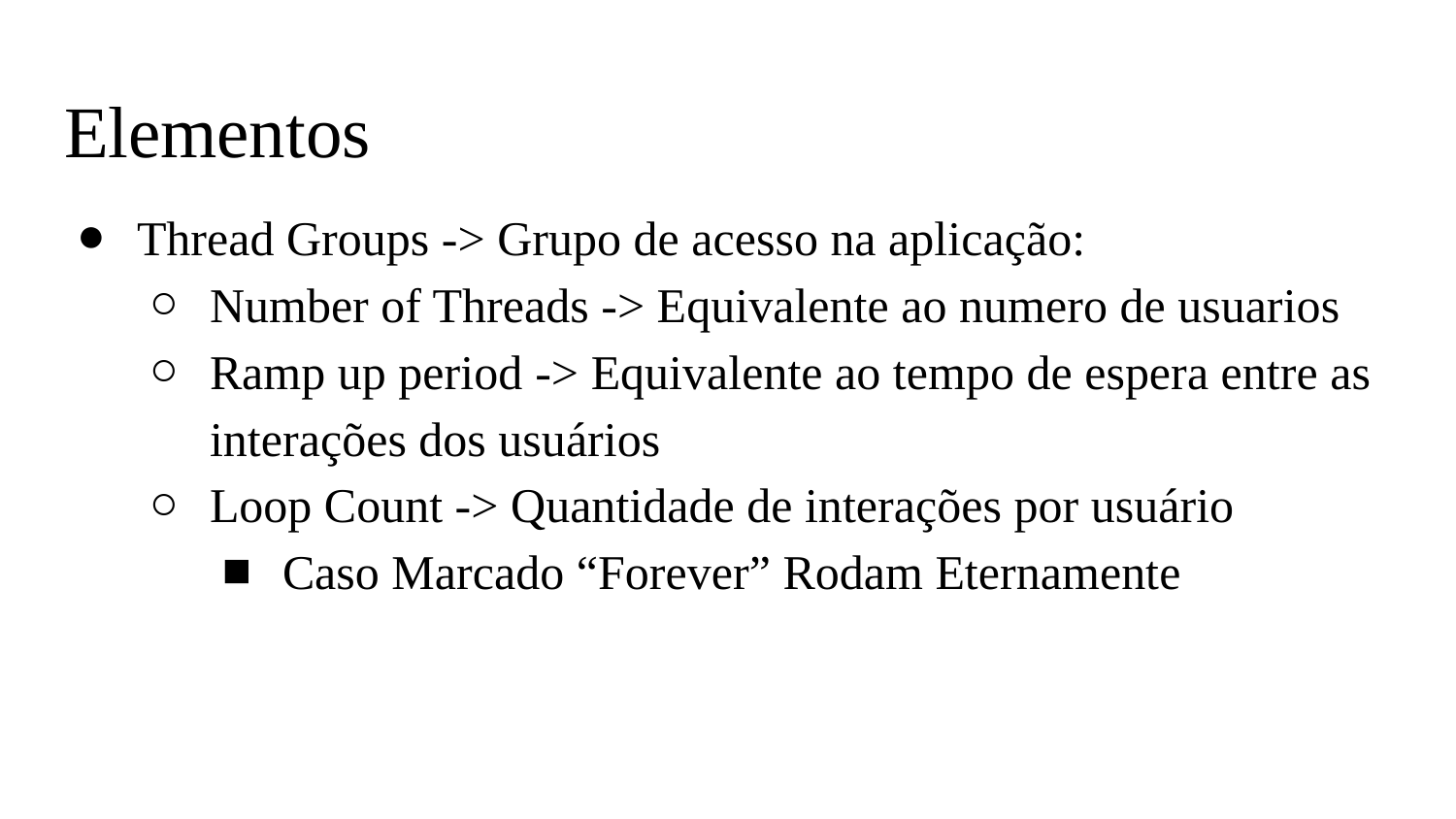

# Elementos
Thread Groups -> Grupo de acesso na aplicação:
Number of Threads -> Equivalente ao numero de usuarios
Ramp up period -> Equivalente ao tempo de espera entre as interações dos usuários
Loop Count -> Quantidade de interações por usuário
Caso Marcado “Forever” Rodam Eternamente